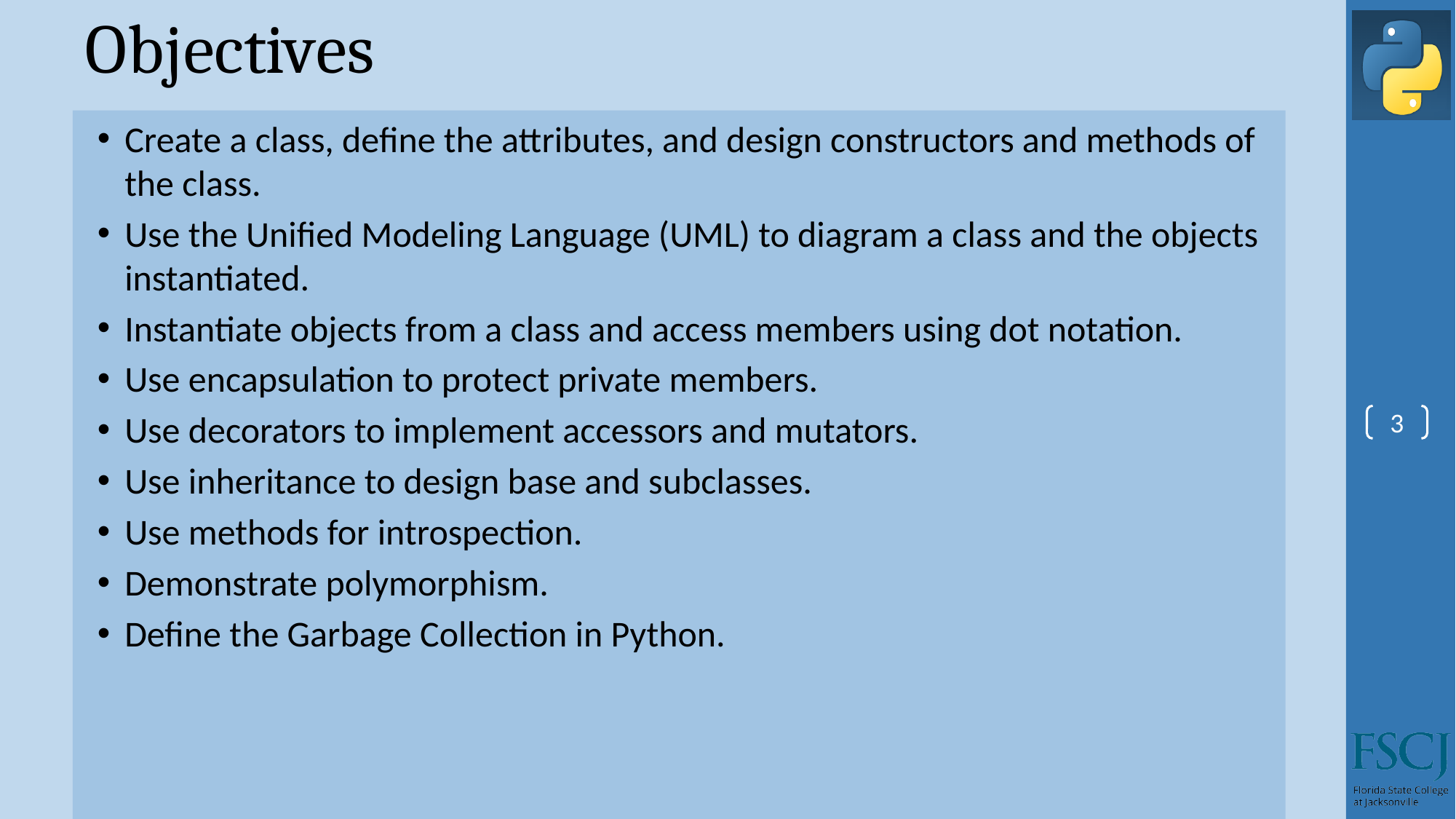

# Objectives
Create a class, define the attributes, and design constructors and methods of the class.
Use the Unified Modeling Language (UML) to diagram a class and the objects instantiated.
Instantiate objects from a class and access members using dot notation.
Use encapsulation to protect private members.
Use decorators to implement accessors and mutators.
Use inheritance to design base and subclasses.
Use methods for introspection.
Demonstrate polymorphism.
Define the Garbage Collection in Python.

3